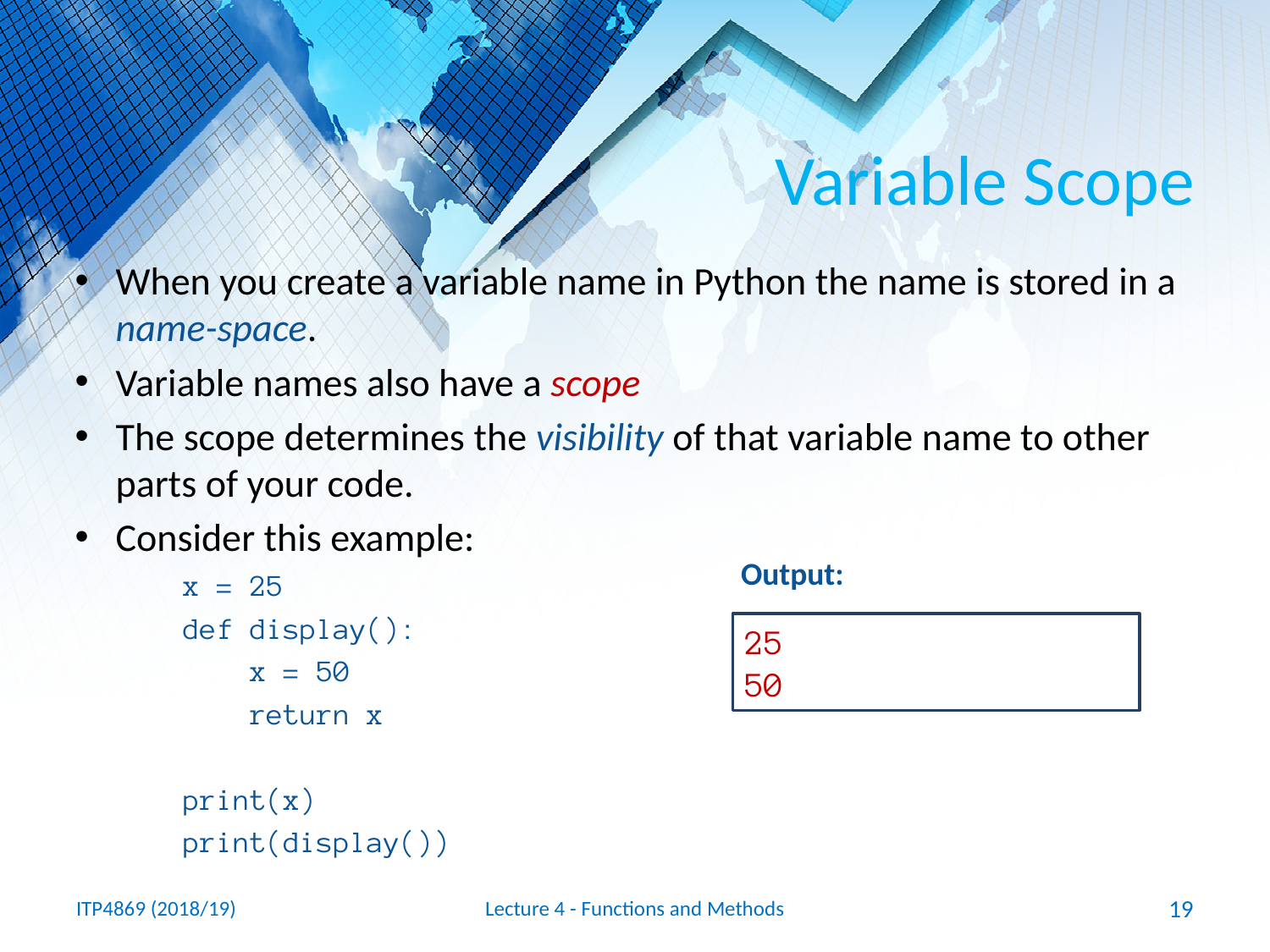

# Variable Scope
When you create a variable name in Python the name is stored in a name-space.
Variable names also have a scope
The scope determines the visibility of that variable name to other parts of your code.
Consider this example:
x = 25
def display():
    x = 50
    return x

print(x)
print(display())

Output:
25
50
ITP4869 (2018/19)
Lecture 4 - Functions and Methods
19